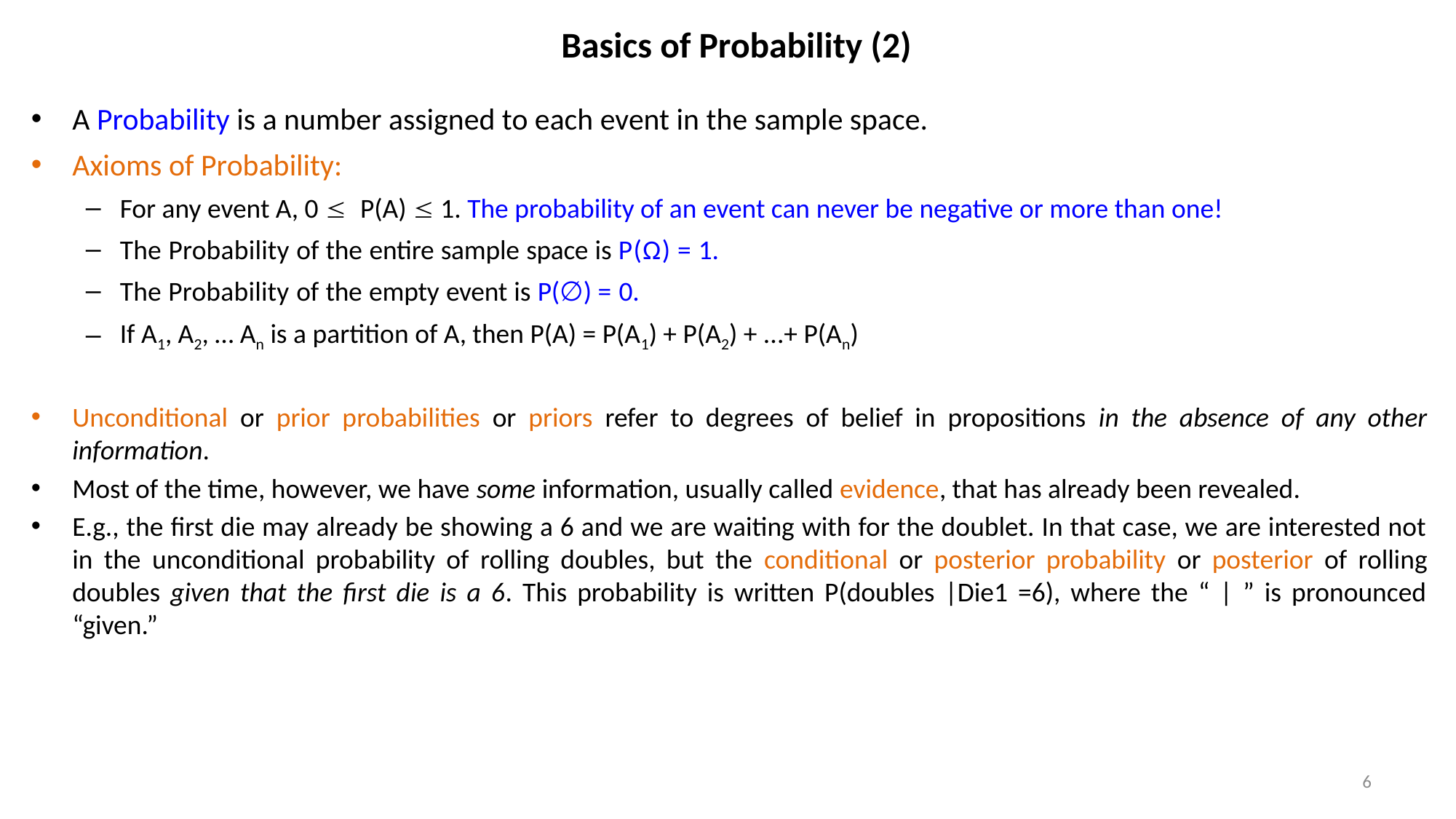

# Basics of Probability (2)
A Probability is a number assigned to each event in the sample space.
Axioms of Probability:
For any event A, 0 ≤ P(A) ≤ 1. The probability of an event can never be negative or more than one!
The Probability of the entire sample space is P(Ω) = 1.
The Probability of the empty event is P(∅) = 0.
If A1, A2, … An is a partition of A, then P(A) = P(A1) + P(A2) + ...+ P(An)

Unconditional or prior probabilities or priors refer to degrees of belief in propositions in the absence of any other information.
Most of the time, however, we have some information, usually called evidence, that has already been revealed.
E.g., the first die may already be showing a 6 and we are waiting with for the doublet. In that case, we are interested not in the unconditional probability of rolling doubles, but the conditional or posterior probability or posterior of rolling doubles given that the first die is a 6. This probability is written P(doubles |Die1 =6), where the “ | ” is pronounced “given.”
6